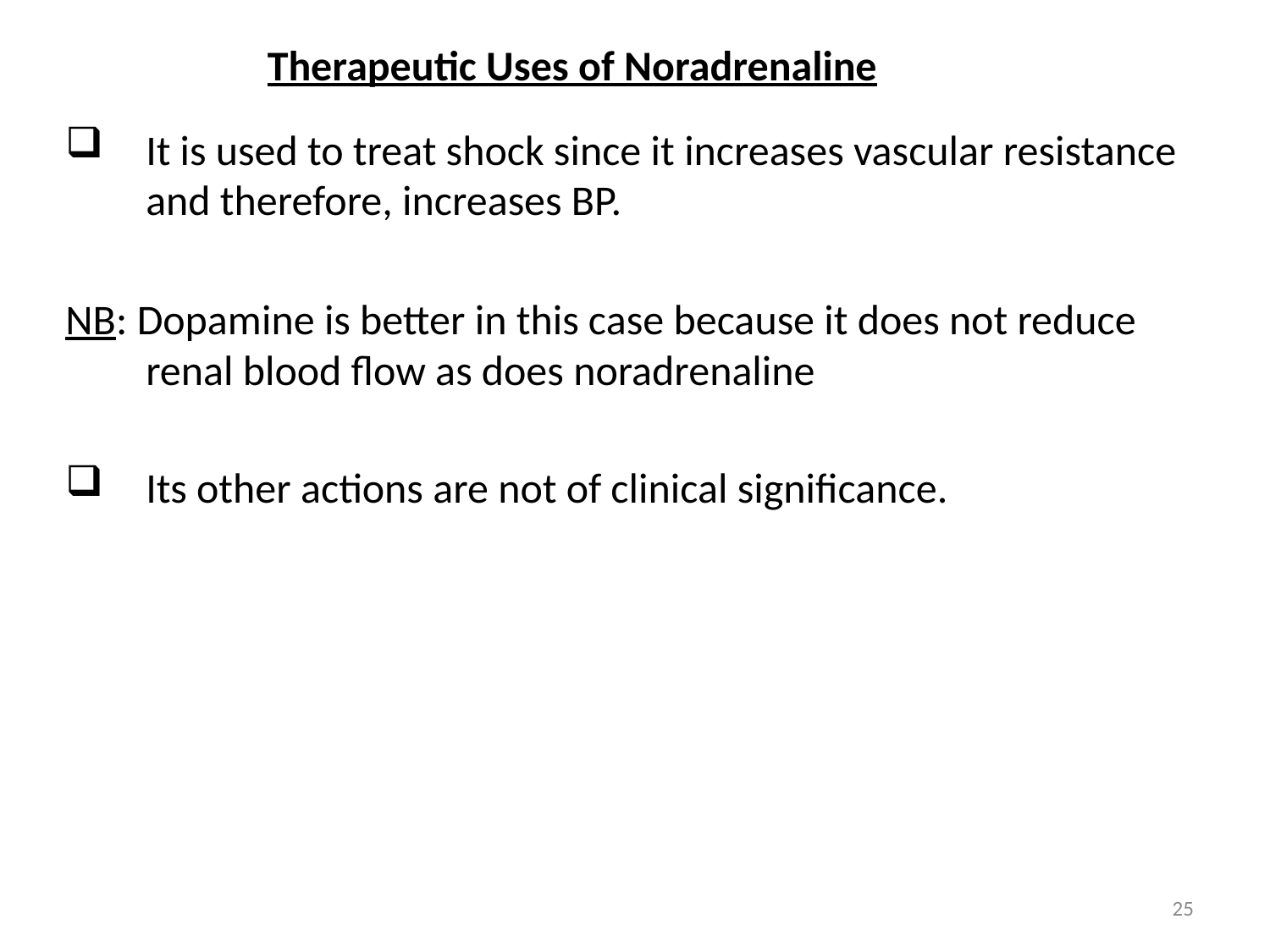

# Therapeutic Uses of Noradrenaline
It is used to treat shock since it increases vascular resistance and therefore, increases BP.

NB: Dopamine is better in this case because it does not reduce renal blood flow as does noradrenaline

Its other actions are not of clinical significance.

25